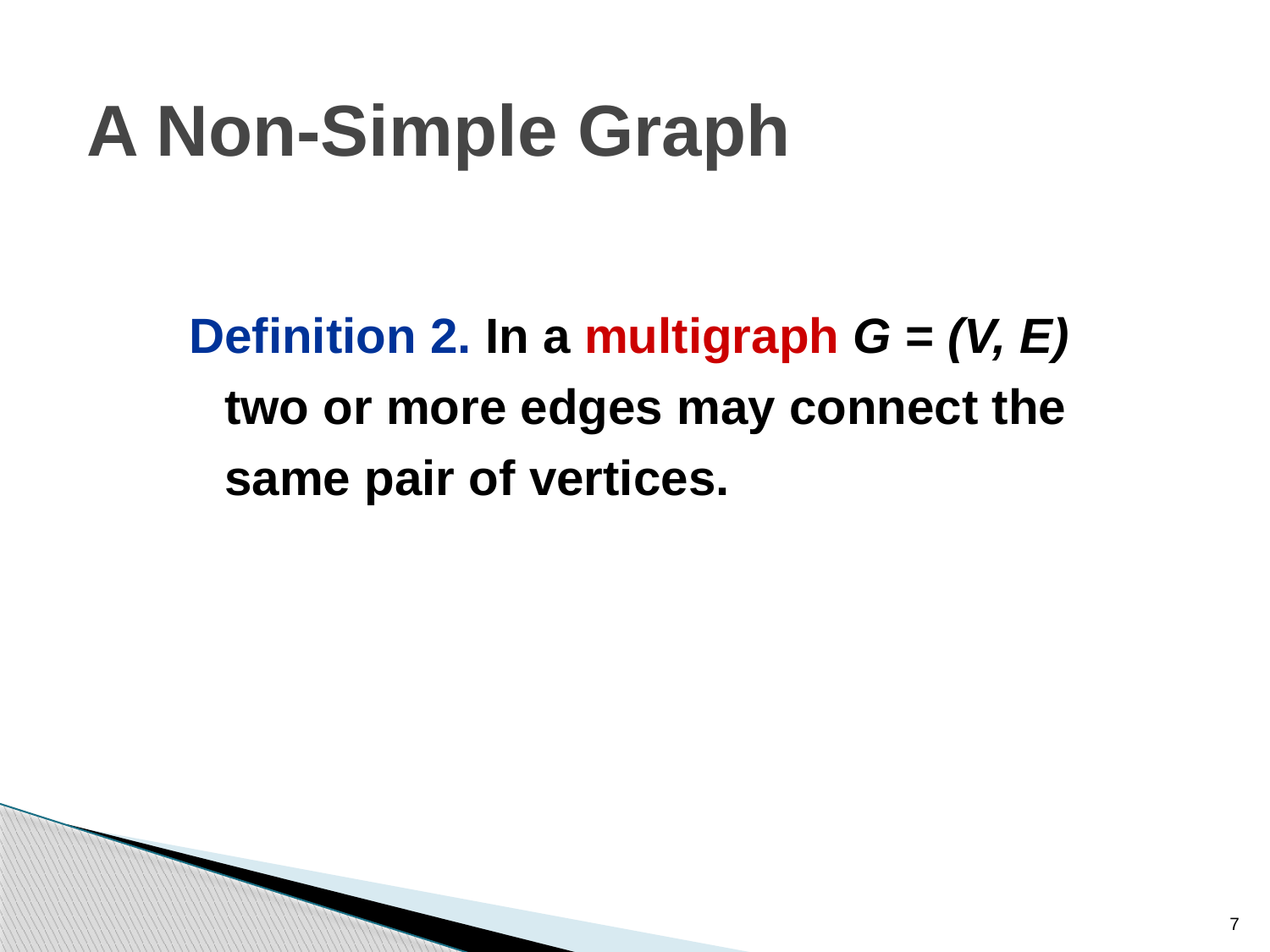

# A Non-Simple Graph

Definition 2. In a multigraph G = (V, E) two or more edges may connect the same pair of vertices.
7